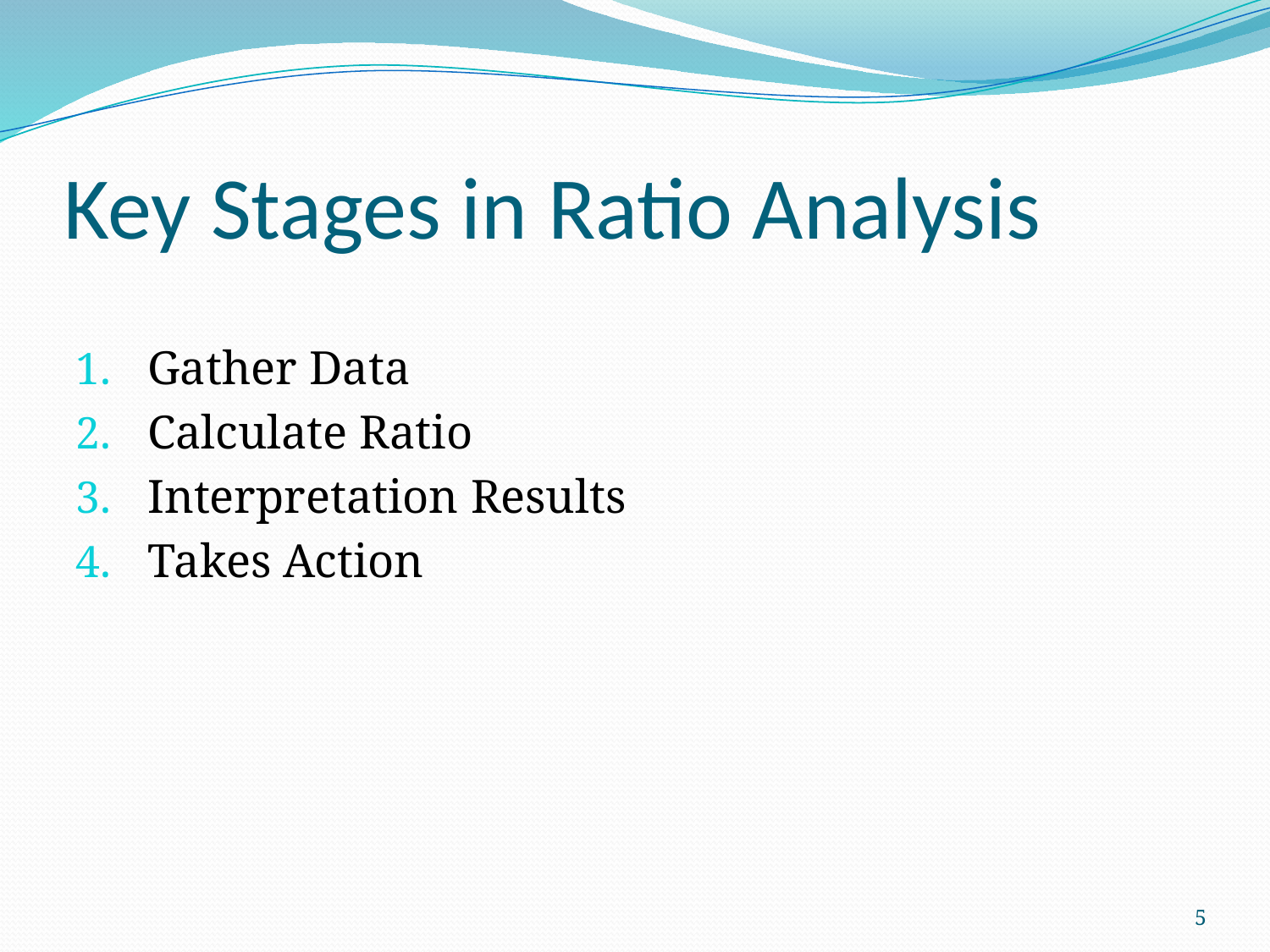

# Key Stages in Ratio Analysis

Gather Data
Calculate Ratio
Interpretation Results
Takes Action

5